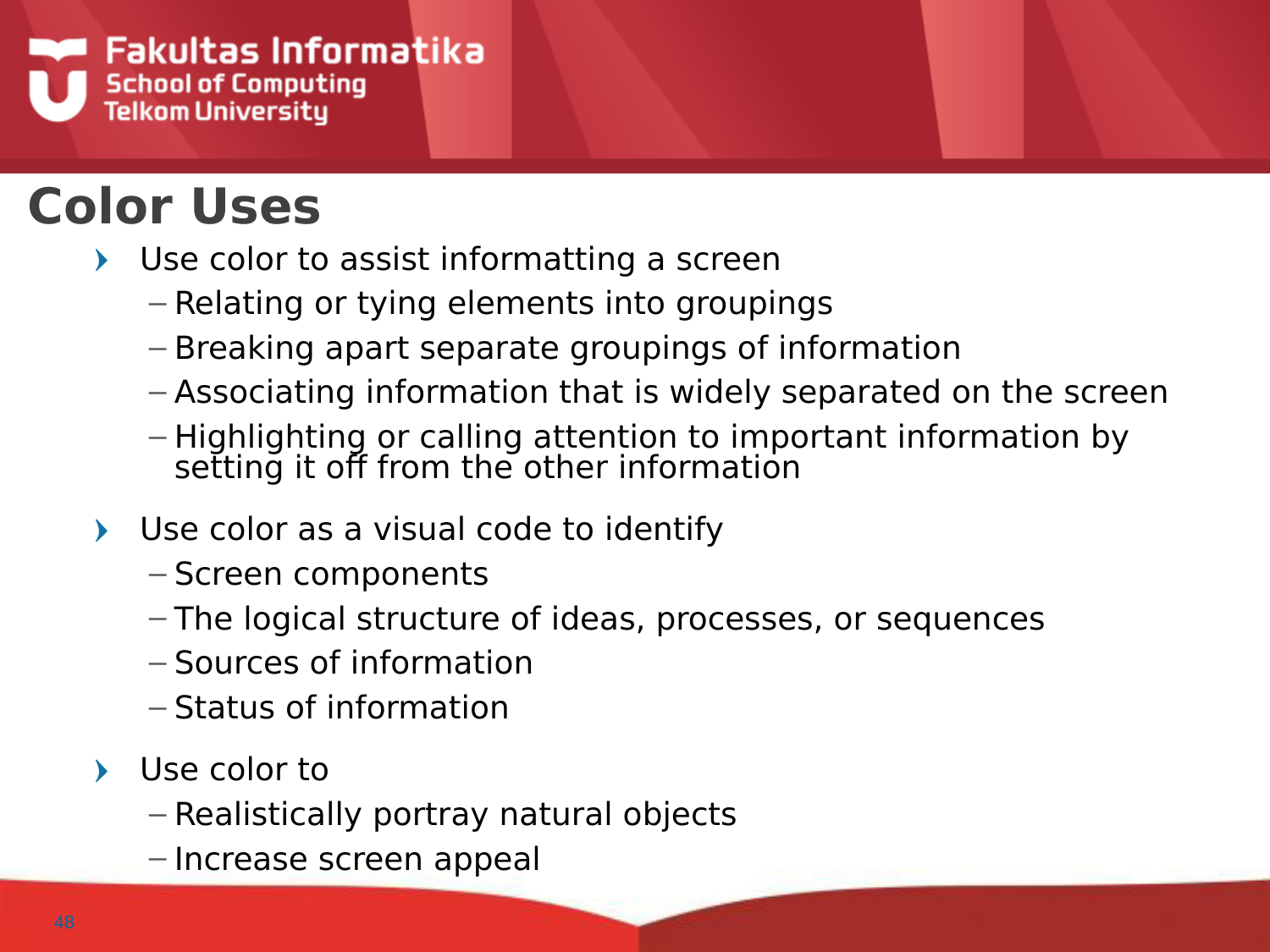

# Color Uses
Use color to assist informatting a screen
Relating or tying elements into groupings
Breaking apart separate groupings of information
Associating information that is widely separated on the screen
Highlighting or calling attention to important information by setting it off from the other information
Use color as a visual code to identify
Screen components
The logical structure of ideas, processes, or sequences
Sources of information
Status of information
Use color to
Realistically portray natural objects
Increase screen appeal

8/13/2020
48